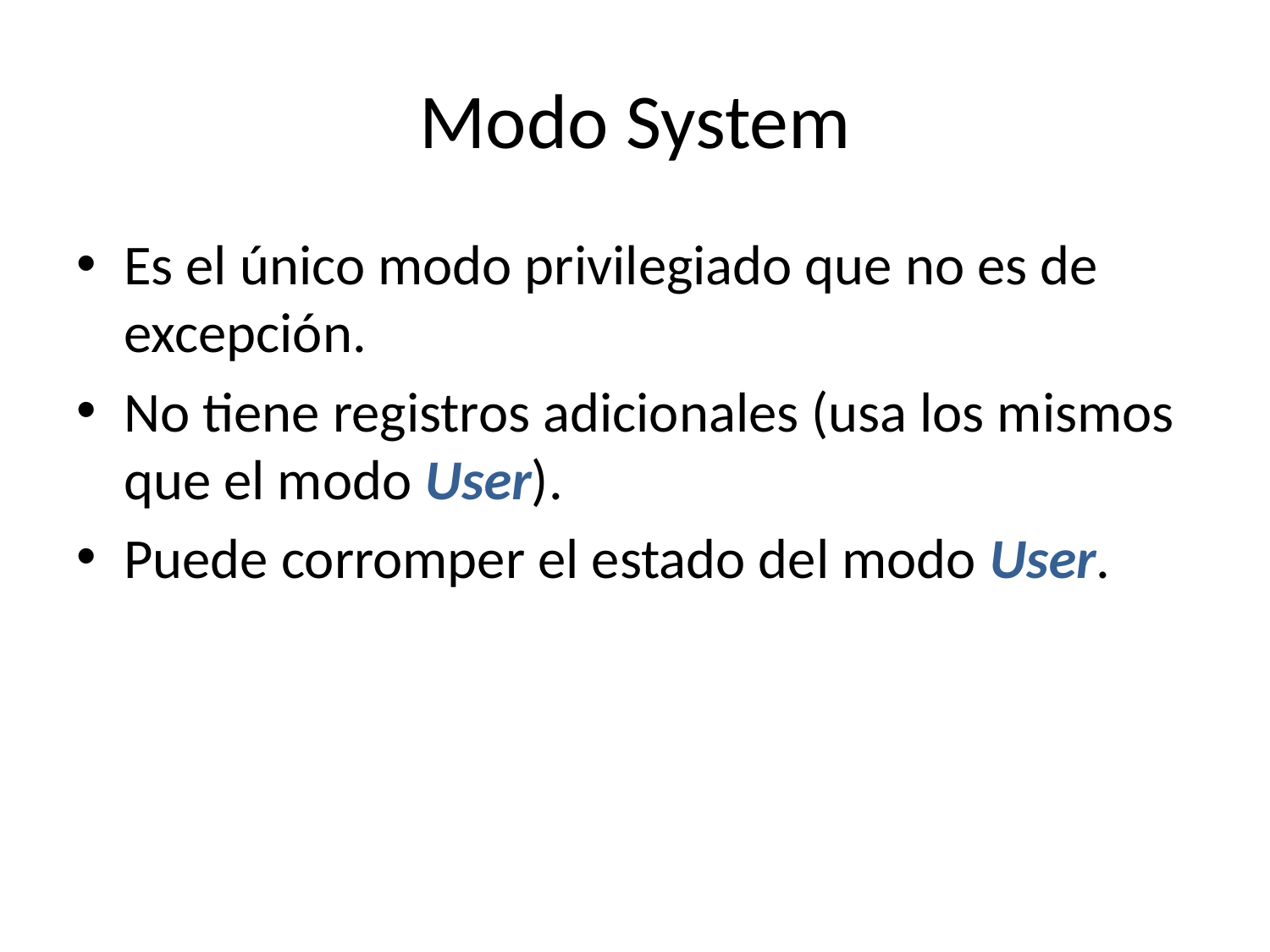

# Modo System
Es el único modo privilegiado que no es de excepción.
No tiene registros adicionales (usa los mismos que el modo User).
Puede corromper el estado del modo User.